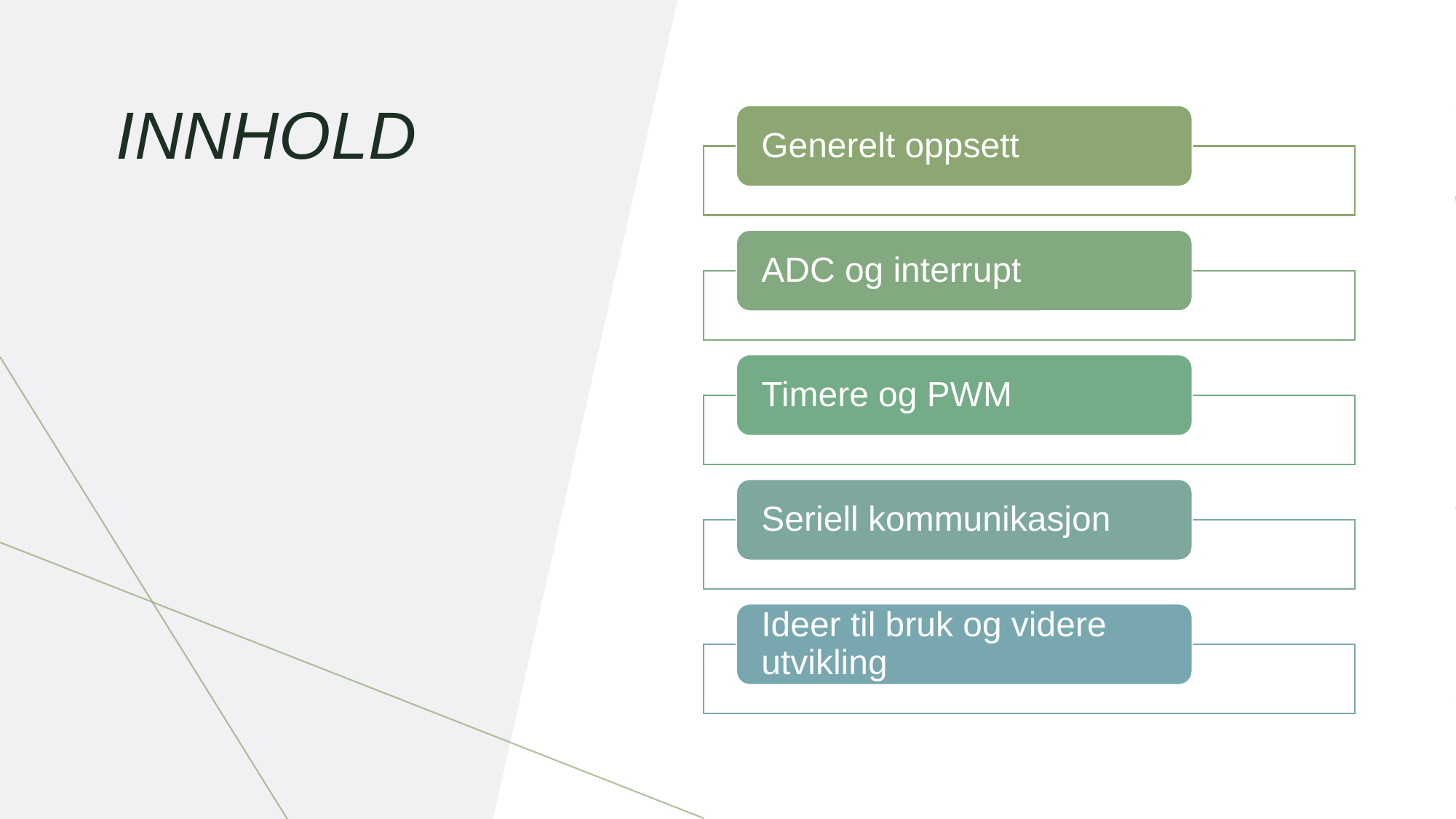

Generelt oppsett
ADC og interrupt
Timere og PWM
Seriell kommunikasjon
Ideer til bruk og videre utvikling
# Innhold